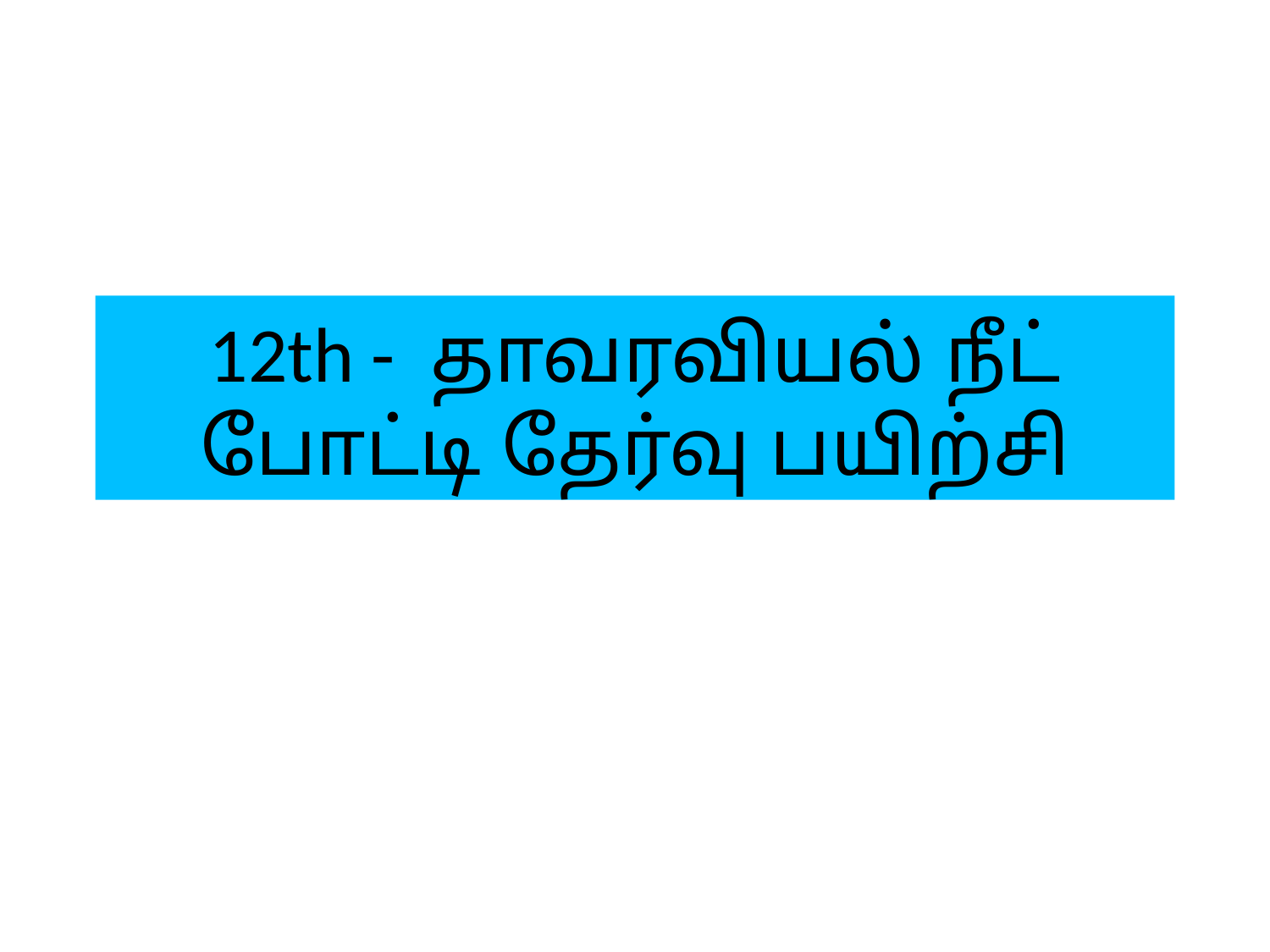

# 12th -  தாவரவியல் நீட் போட்டி தேர்வு பயிற்சி